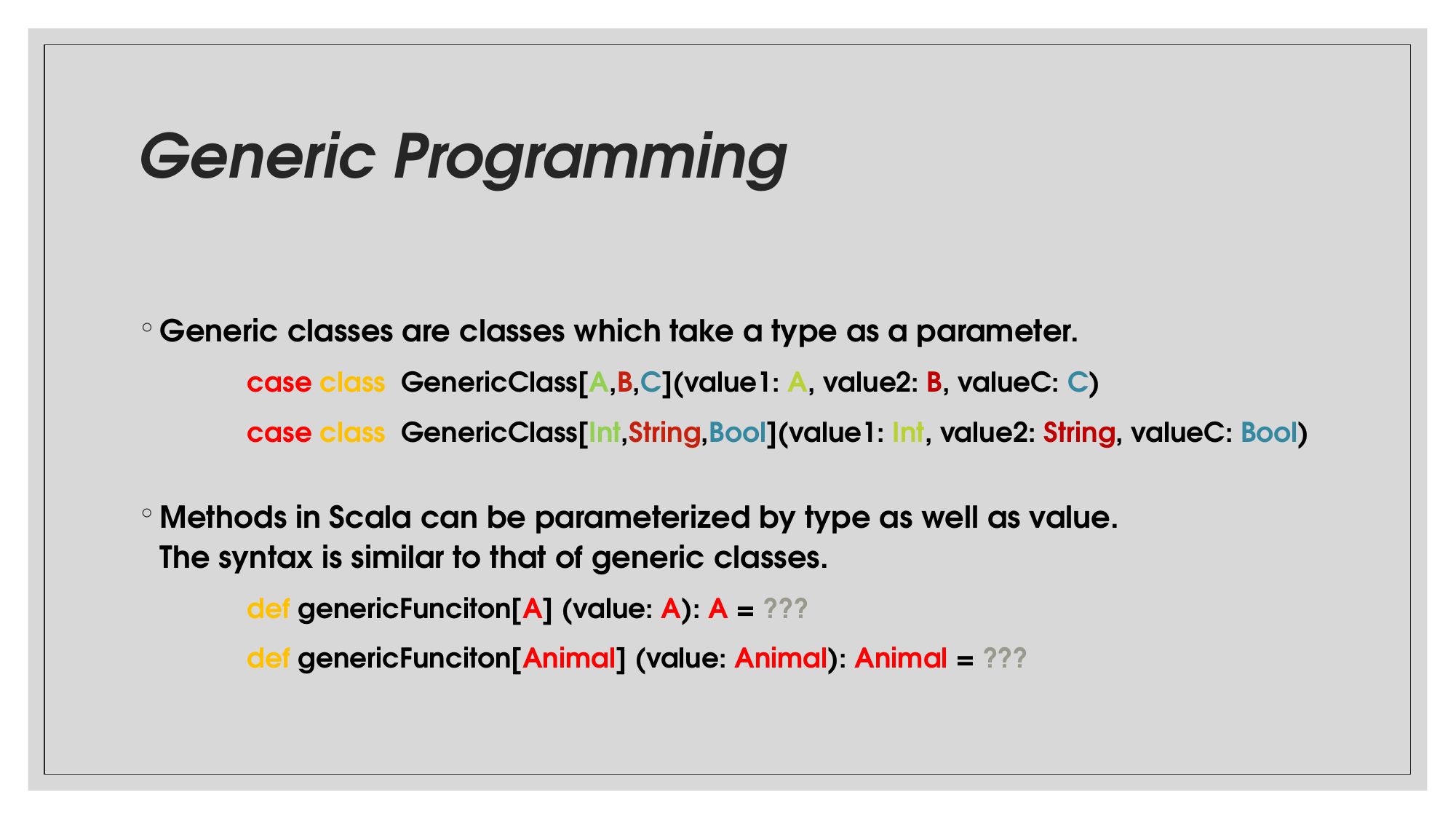

# Generic Programming

Generic classes are classes which take a type as a parameter.
	case class  GenericClass[A,B,C](value1: A, value2: B, valueC: C)
	case class  GenericClass[Int,String,Bool](value1: Int, value2: String, valueC: Bool)

Methods in Scala can be parameterized by type as well as value. The syntax is similar to that of generic classes.
	def genericFunciton[A] (value: A): A = ???
	def genericFunciton[Animal] (value: Animal): Animal = ???